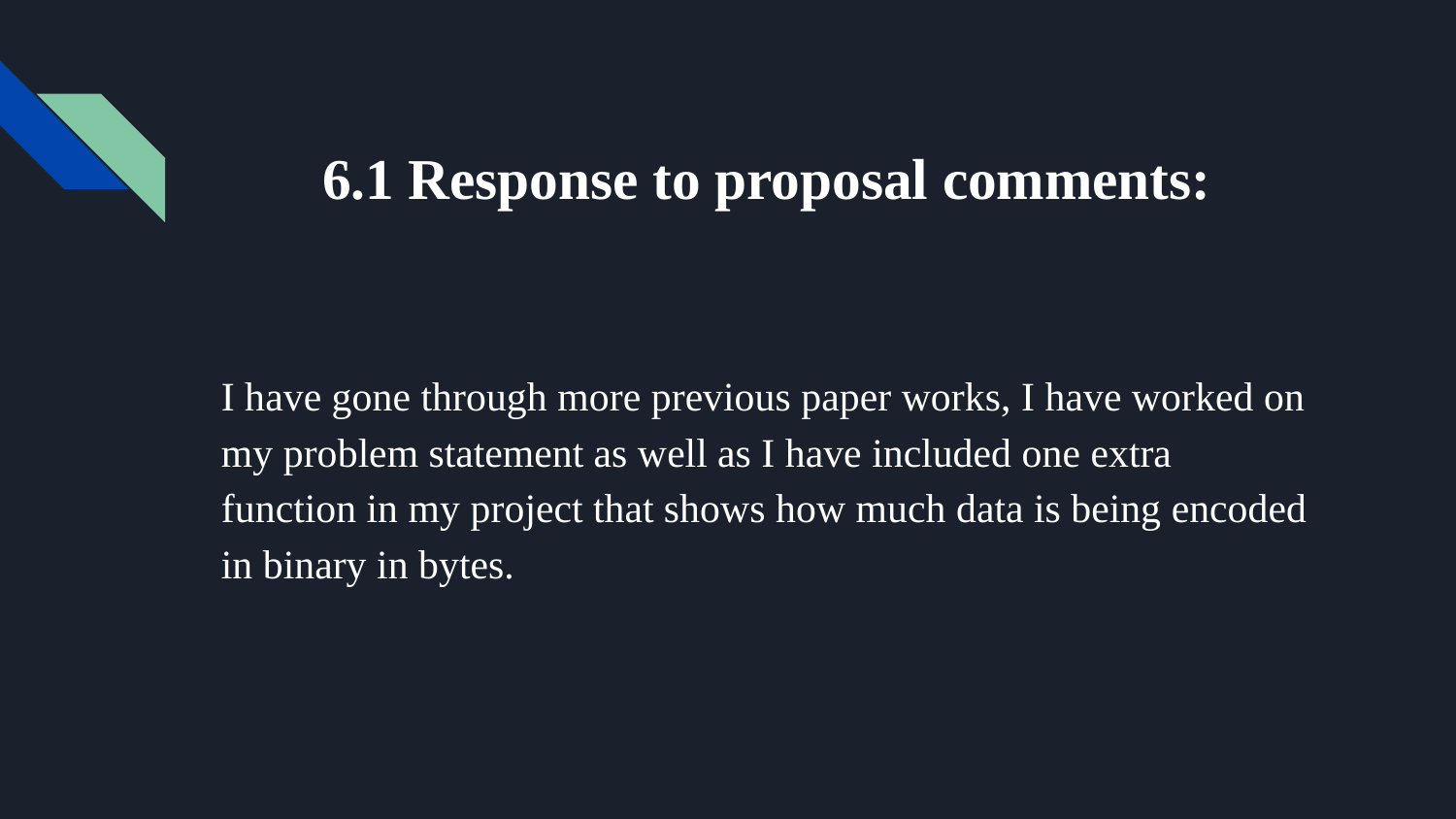

# 6.1 Response to proposal comments:
I have gone through more previous paper works, I have worked on my problem statement as well as I have included one extra function in my project that shows how much data is being encoded in binary in bytes.